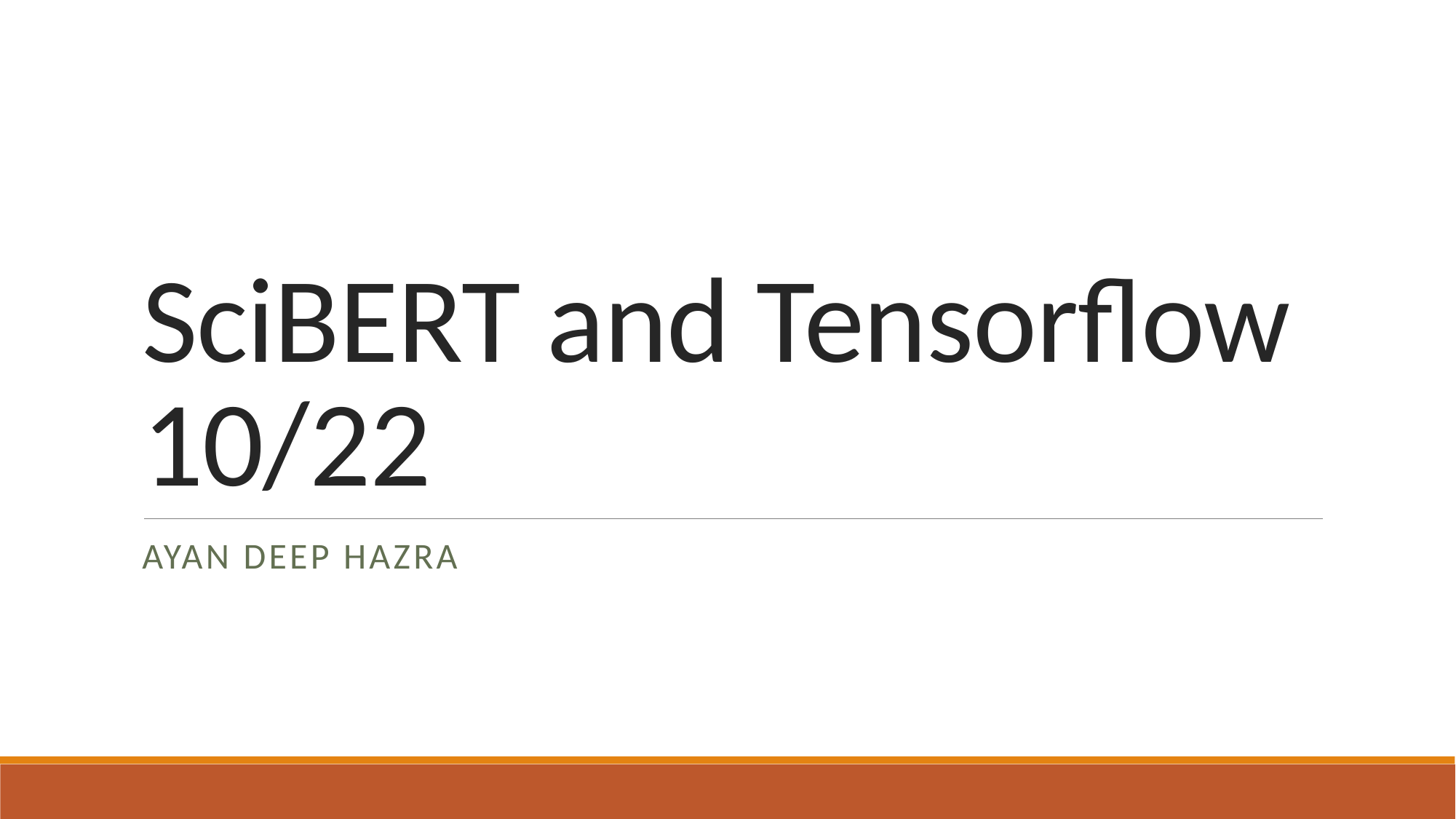

# SciBERT and Tensorflow 10/22
AYAN DEEP HAZRA